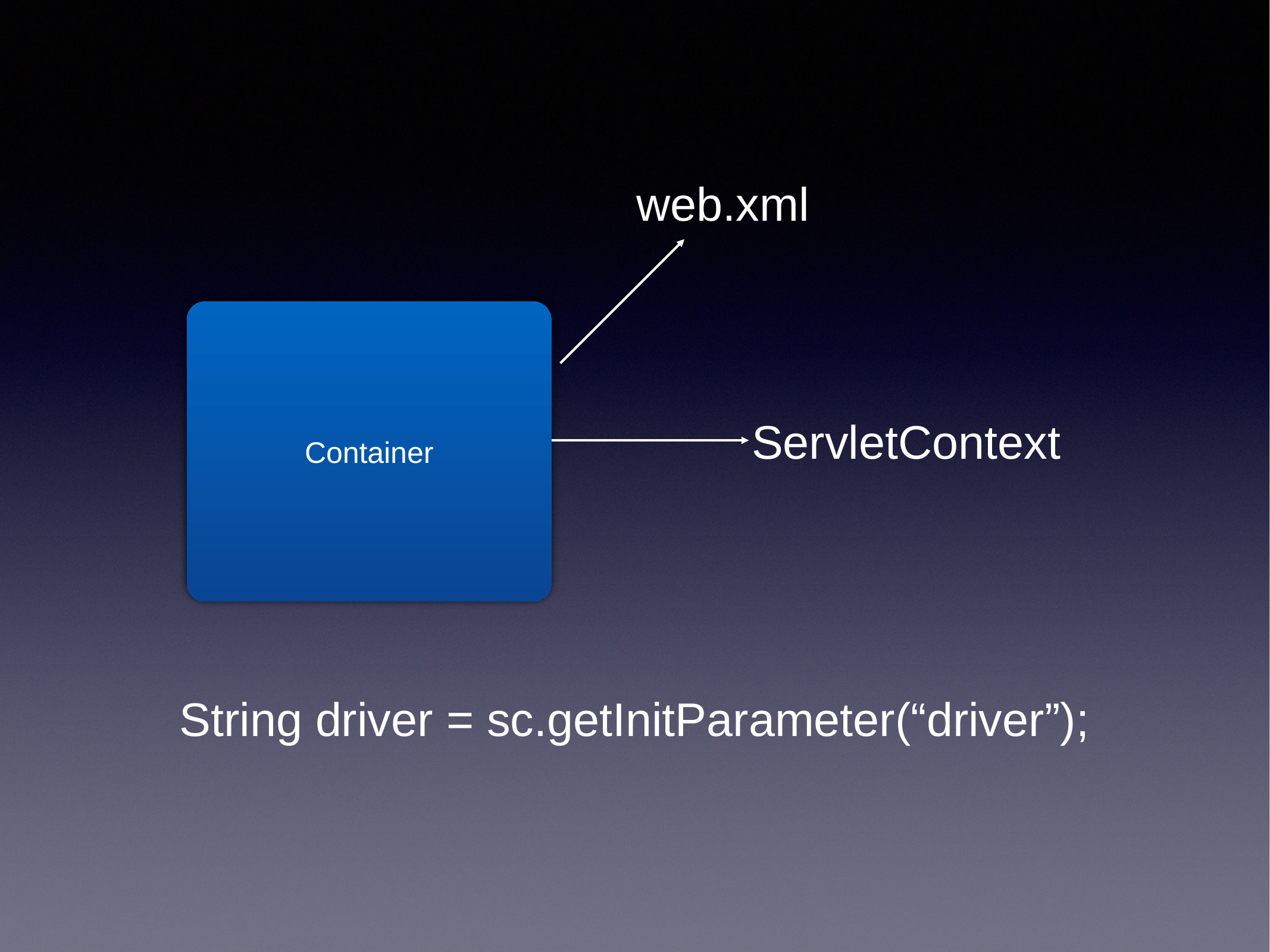

web.xml

Container
ServletContext

String driver = sc.getInitParameter(“driver”);